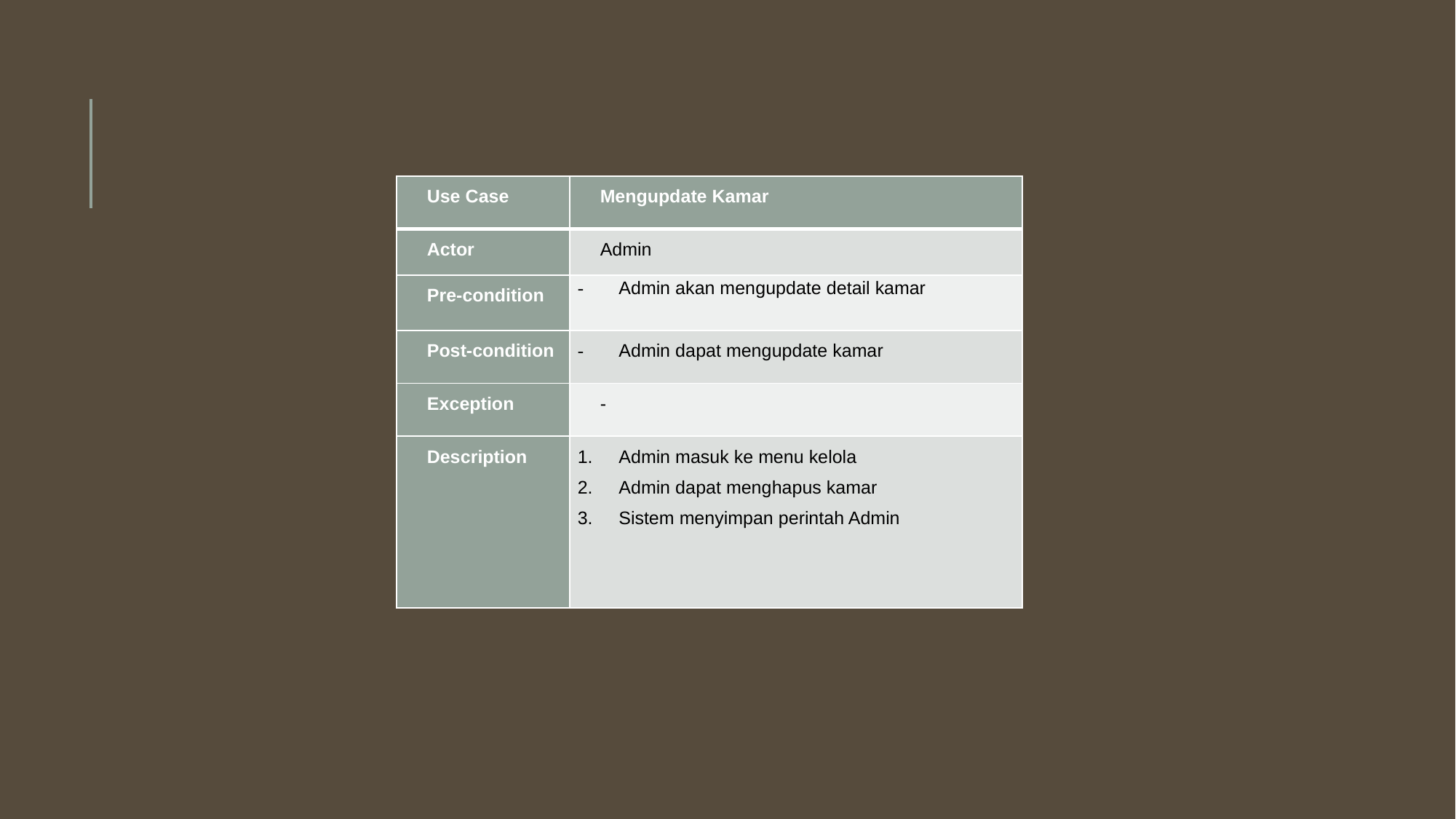

| Use Case | Mengupdate Kamar |
| --- | --- |
| Actor | Admin |
| Pre-condition | Admin akan mengupdate detail kamar |
| Post-condition | Admin dapat mengupdate kamar |
| Exception | - |
| Description | Admin masuk ke menu kelola Admin dapat menghapus kamar Sistem menyimpan perintah Admin |